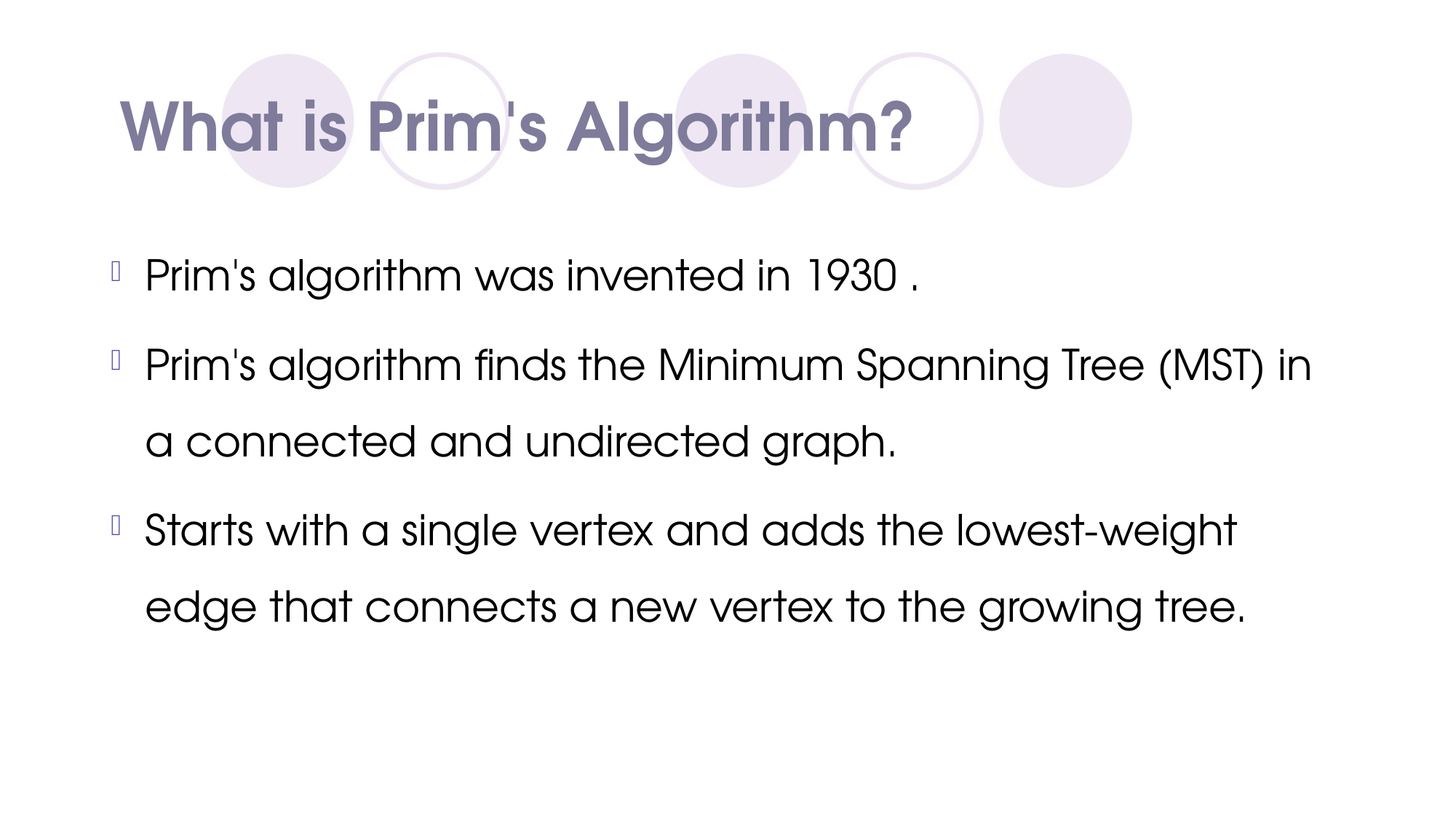

# What is Prim's Algorithm?
Prim's algorithm was invented in 1930 .
Prim's algorithm finds the Minimum Spanning Tree (MST) in a connected and undirected graph.
Starts with a single vertex and adds the lowest-weight edge that connects a new vertex to the growing tree.